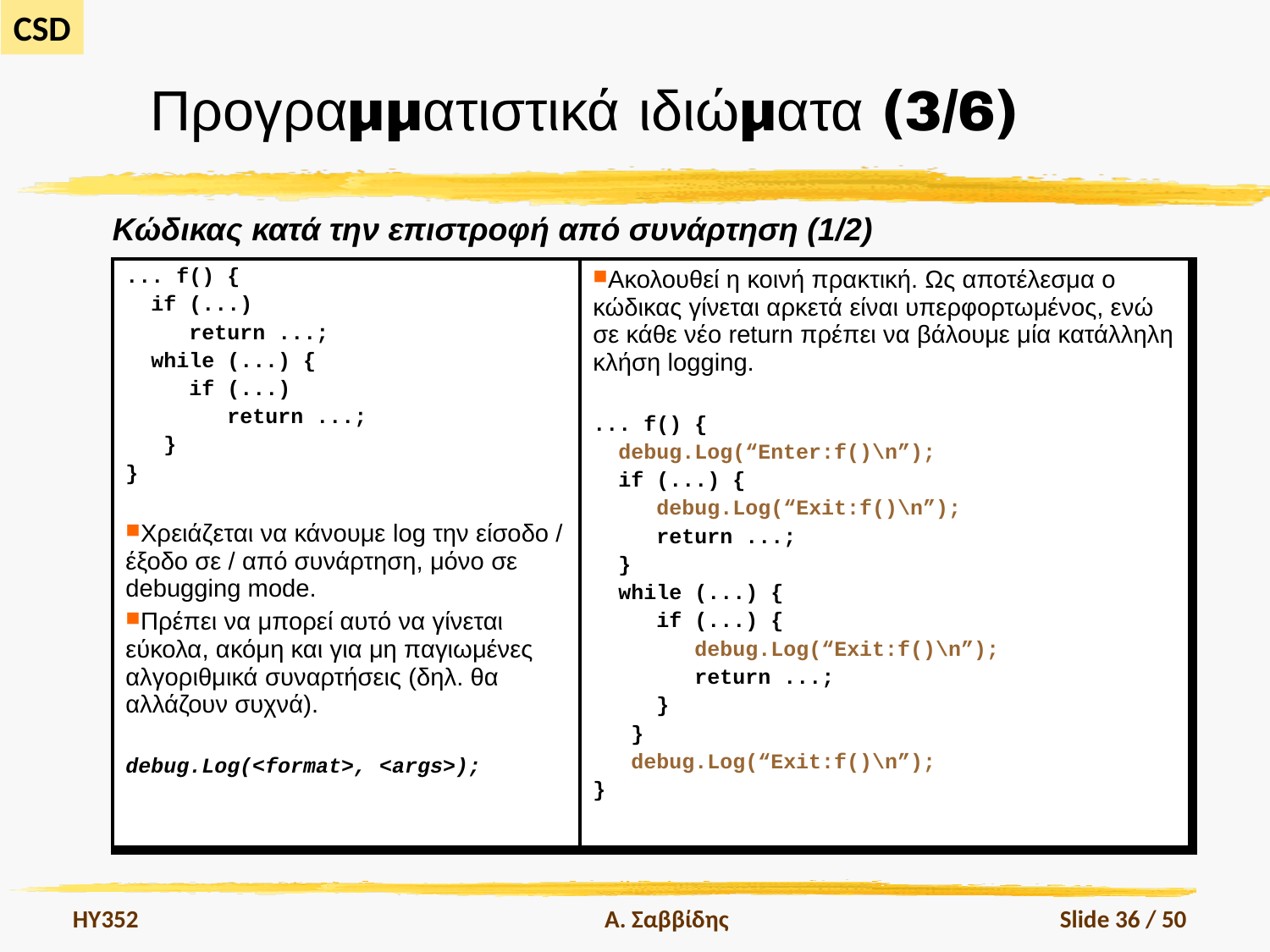

# Προγραμματιστικά ιδιώματα (3/6)
Κώδικας κατά την επιστροφή από συνάρτηση (1/2)
| ... f() { if (...) return ...; while (...) { if (...) return ...; } } Χρειάζεται να κάνουμε log την είσοδο / έξοδο σε / από συνάρτηση, μόνο σε debugging mode. Πρέπει να μπορεί αυτό να γίνεται εύκολα, ακόμη και για μη παγιωμένες αλγοριθμικά συναρτήσεις (δηλ. θα αλλάζουν συχνά). debug.Log(<format>, <args>); | Ακολουθεί η κοινή πρακτική. Ως αποτέλεσμα ο κώδικας γίνεται αρκετά είναι υπερφορτωμένος, ενώ σε κάθε νέο return πρέπει να βάλουμε μία κατάλληλη κλήση logging. ... f() { debug.Log(“Enter:f()\n”); if (...) { debug.Log(“Exit:f()\n”); return ...; } while (...) { if (...) { debug.Log(“Exit:f()\n”); return ...; } } debug.Log(“Exit:f()\n”); } |
| --- | --- |
HY352
Α. Σαββίδης
Slide 36 / 50